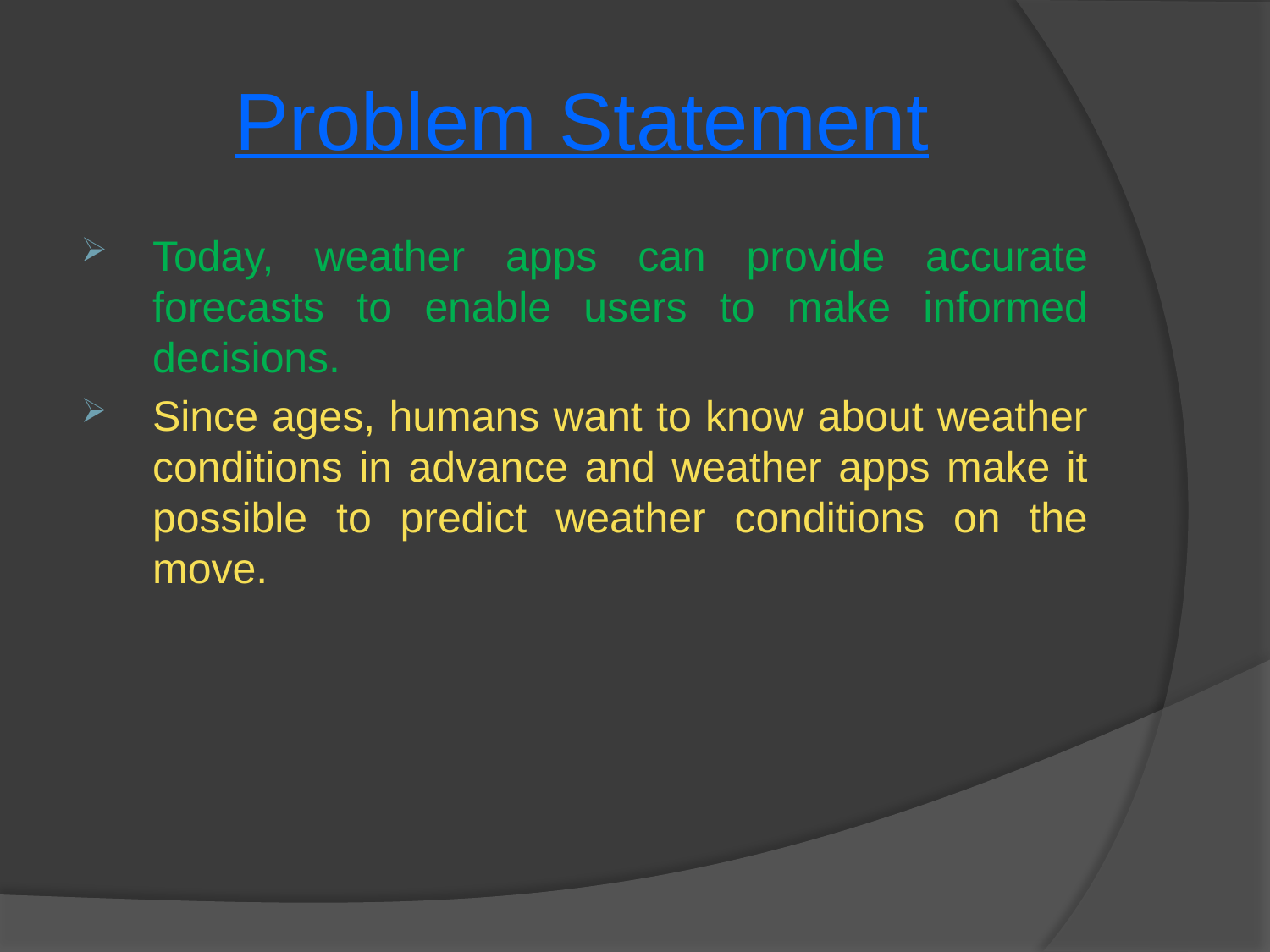

# Problem Statement
Today, weather apps can provide accurate forecasts to enable users to make informed decisions.
Since ages, humans want to know about weather conditions in advance and weather apps make it possible to predict weather conditions on the move.